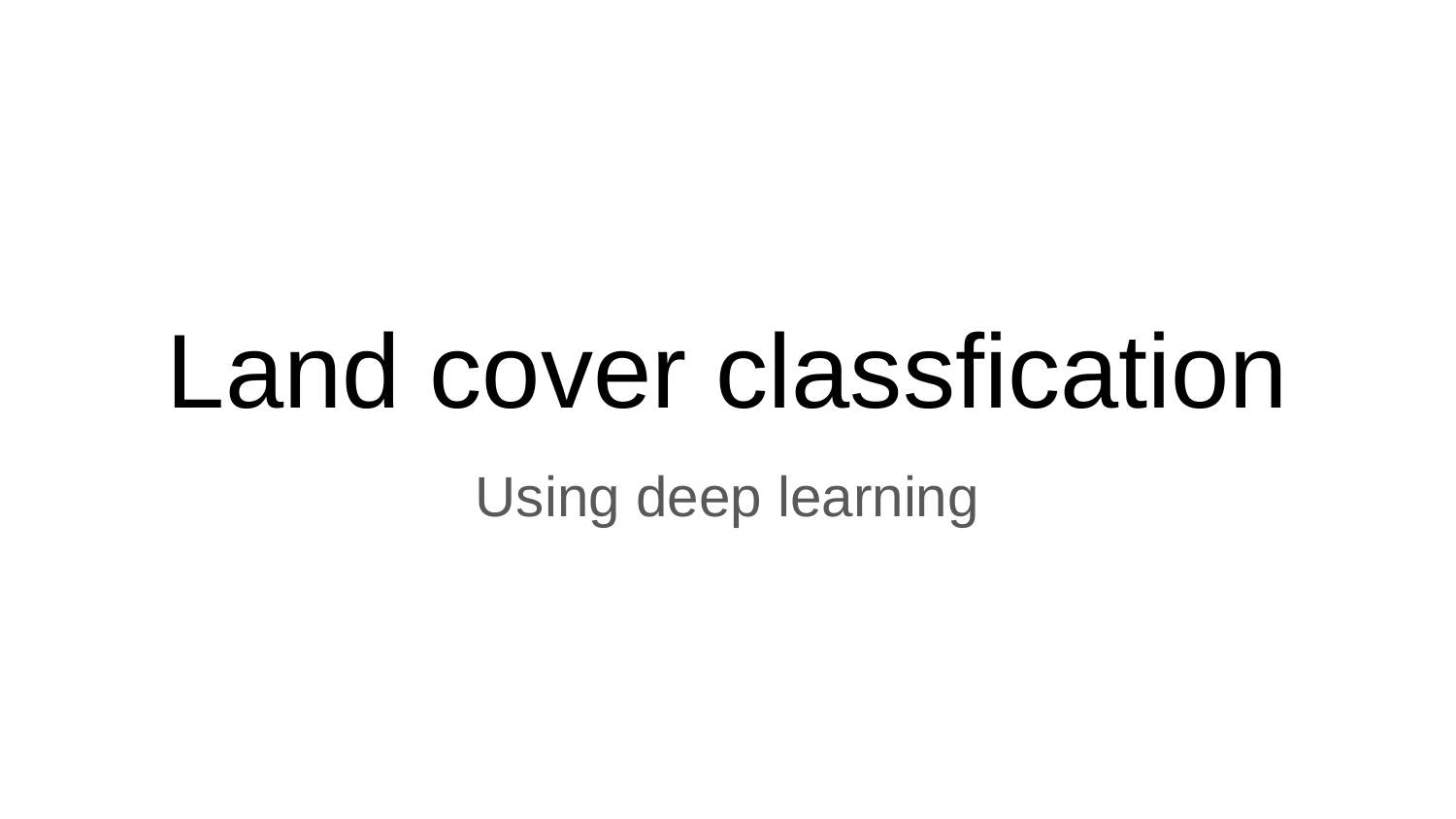

# Land cover classfication
Using deep learning